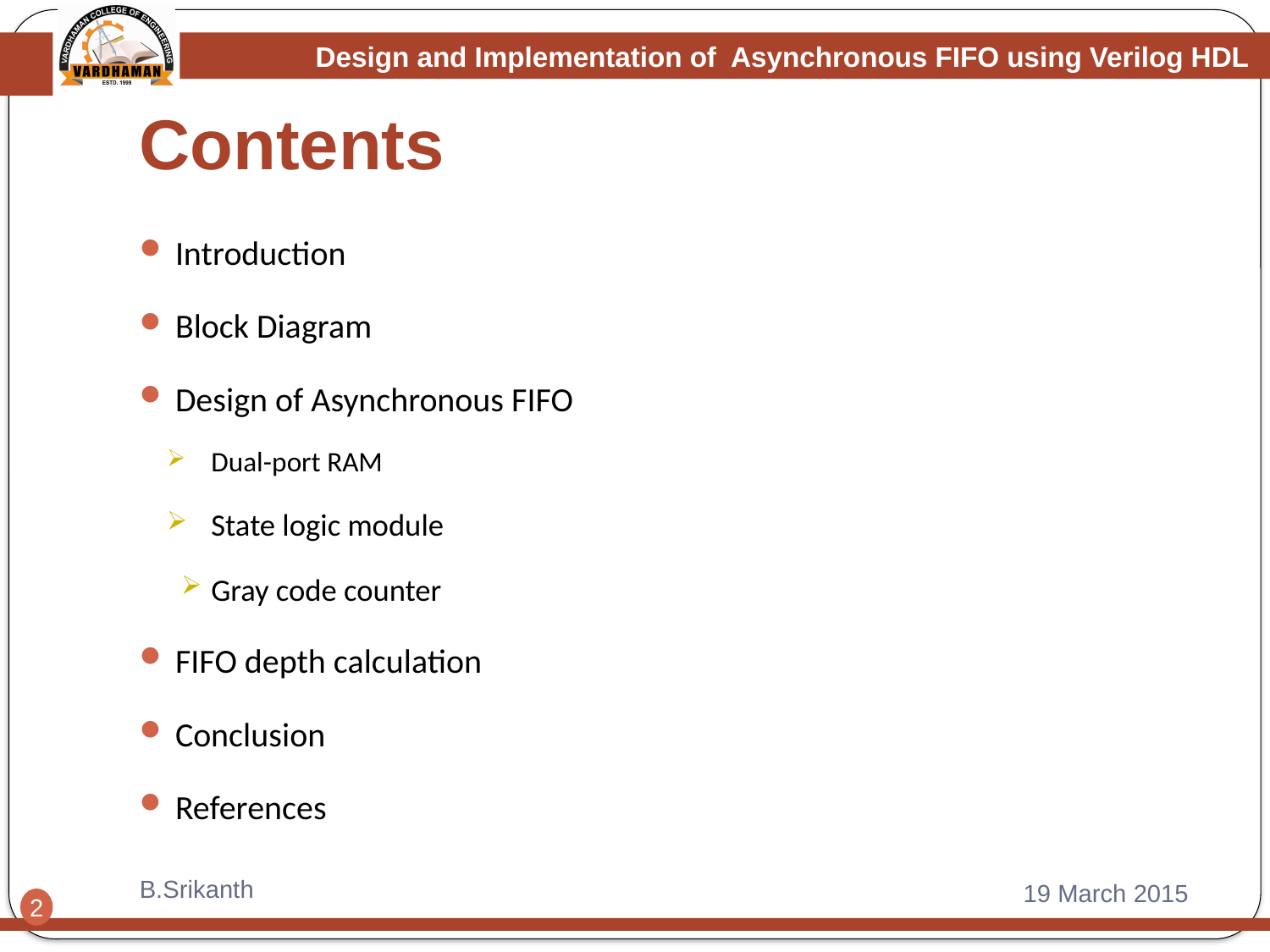

# Contents
Introduction
Block Diagram
Design of Asynchronous FIFO
Dual-port RAM
State logic module
Gray code counter
FIFO depth calculation
Conclusion
References

B.Srikanth
19 March 2015
2